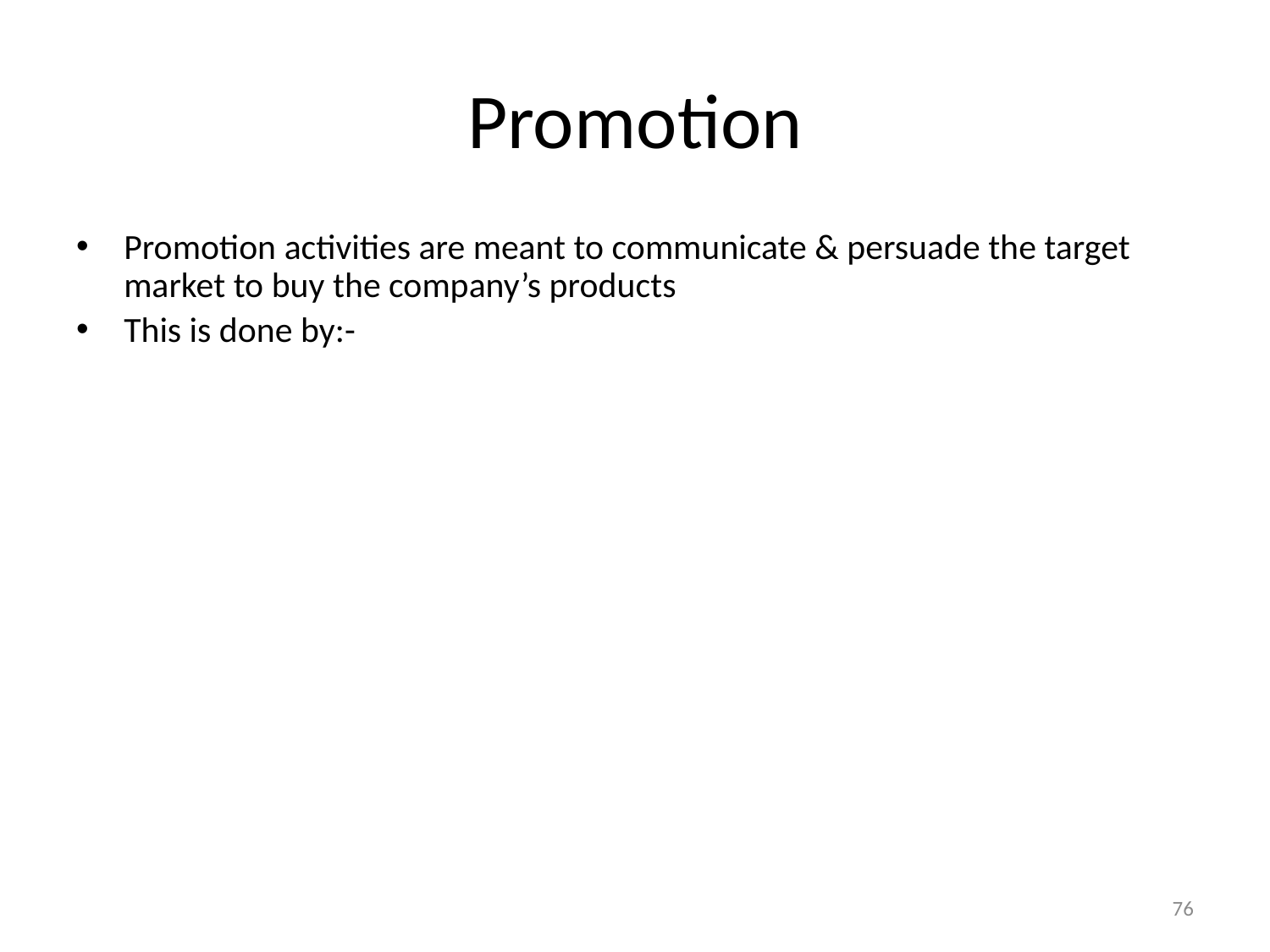

# Promotion
Promotion activities are meant to communicate & persuade the target market to buy the company’s products
This is done by:-
76